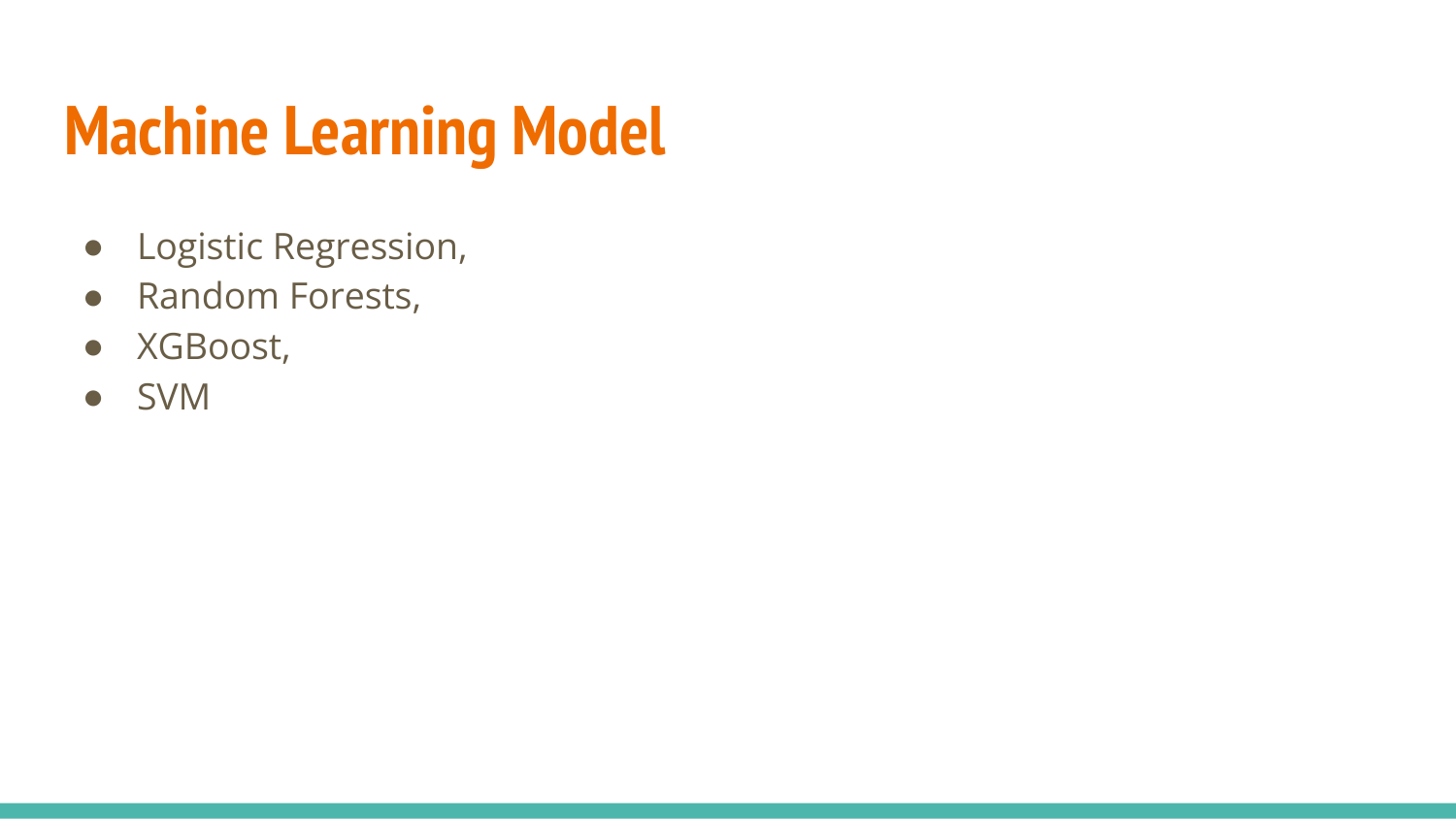

# Machine Learning Model
Logistic Regression,
Random Forests,
XGBoost,
SVM